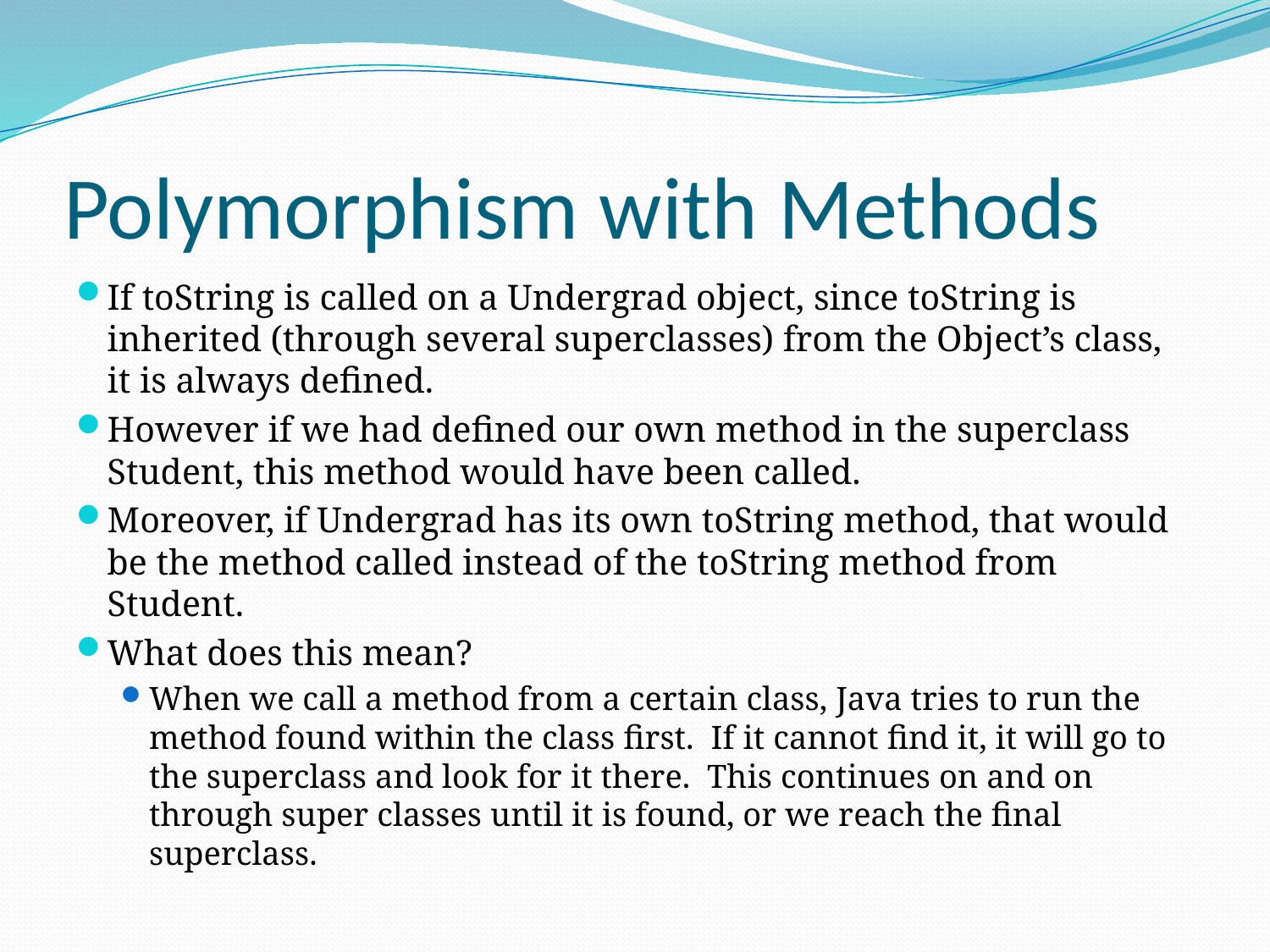

# Polymorphism with Methods
If toString is called on a Undergrad object, since toString is inherited (through several superclasses) from the Object’s class, it is always defined.
However if we had defined our own method in the superclass Student, this method would have been called.
Moreover, if Undergrad has its own toString method, that would be the method called instead of the toString method from Student.
What does this mean?
When we call a method from a certain class, Java tries to run the method found within the class first.  If it cannot find it, it will go to the superclass and look for it there.  This continues on and on through super classes until it is found, or we reach the final superclass.